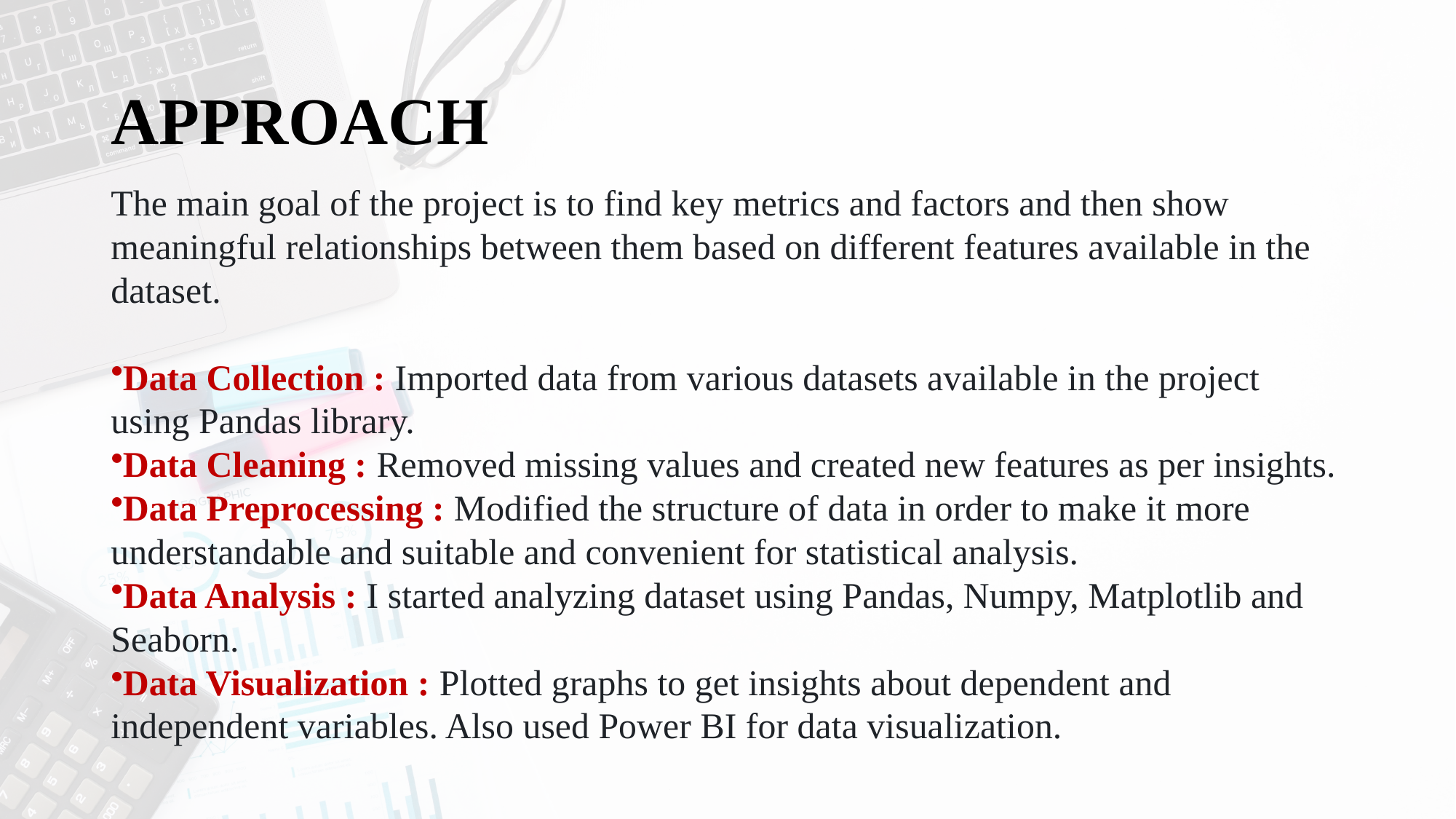

# APPROACH
The main goal of the project is to find key metrics and factors and then show meaningful relationships between them based on different features available in the dataset.

Data Collection : Imported data from various datasets available in the project using Pandas library.
Data Cleaning : Removed missing values and created new features as per insights.
Data Preprocessing : Modified the structure of data in order to make it more understandable and suitable and convenient for statistical analysis.
Data Analysis : I started analyzing dataset using Pandas, Numpy, Matplotlib and Seaborn.
Data Visualization : Plotted graphs to get insights about dependent and independent variables. Also used Power BI for data visualization.